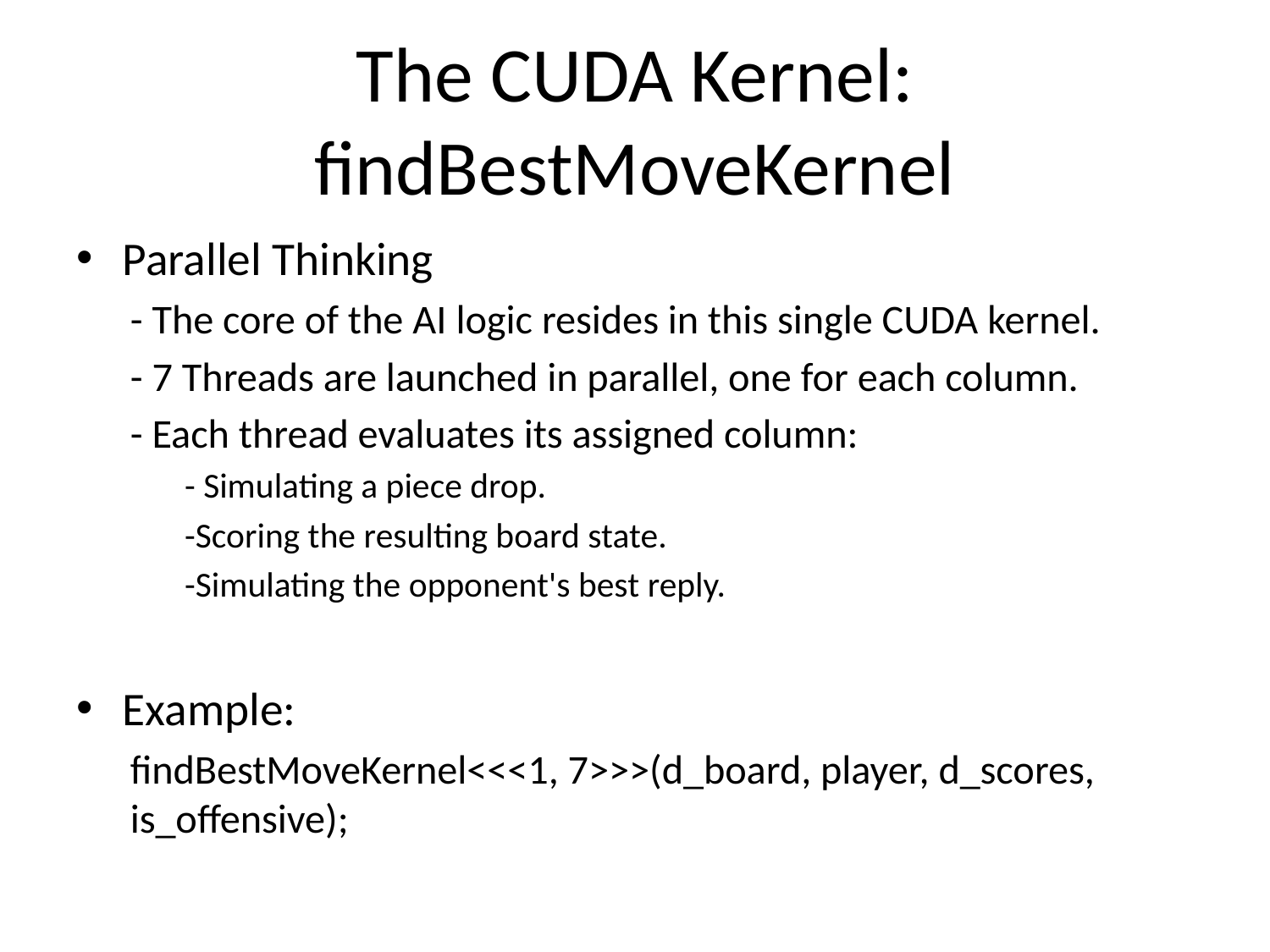

# The CUDA Kernel: findBestMoveKernel
Parallel Thinking
- The core of the AI logic resides in this single CUDA kernel.
- 7 Threads are launched in parallel, one for each column.
- Each thread evaluates its assigned column:
- Simulating a piece drop.
-Scoring the resulting board state.
-Simulating the opponent's best reply.

Example:
findBestMoveKernel<<<1, 7>>>(d_board, player, d_scores, is_offensive);